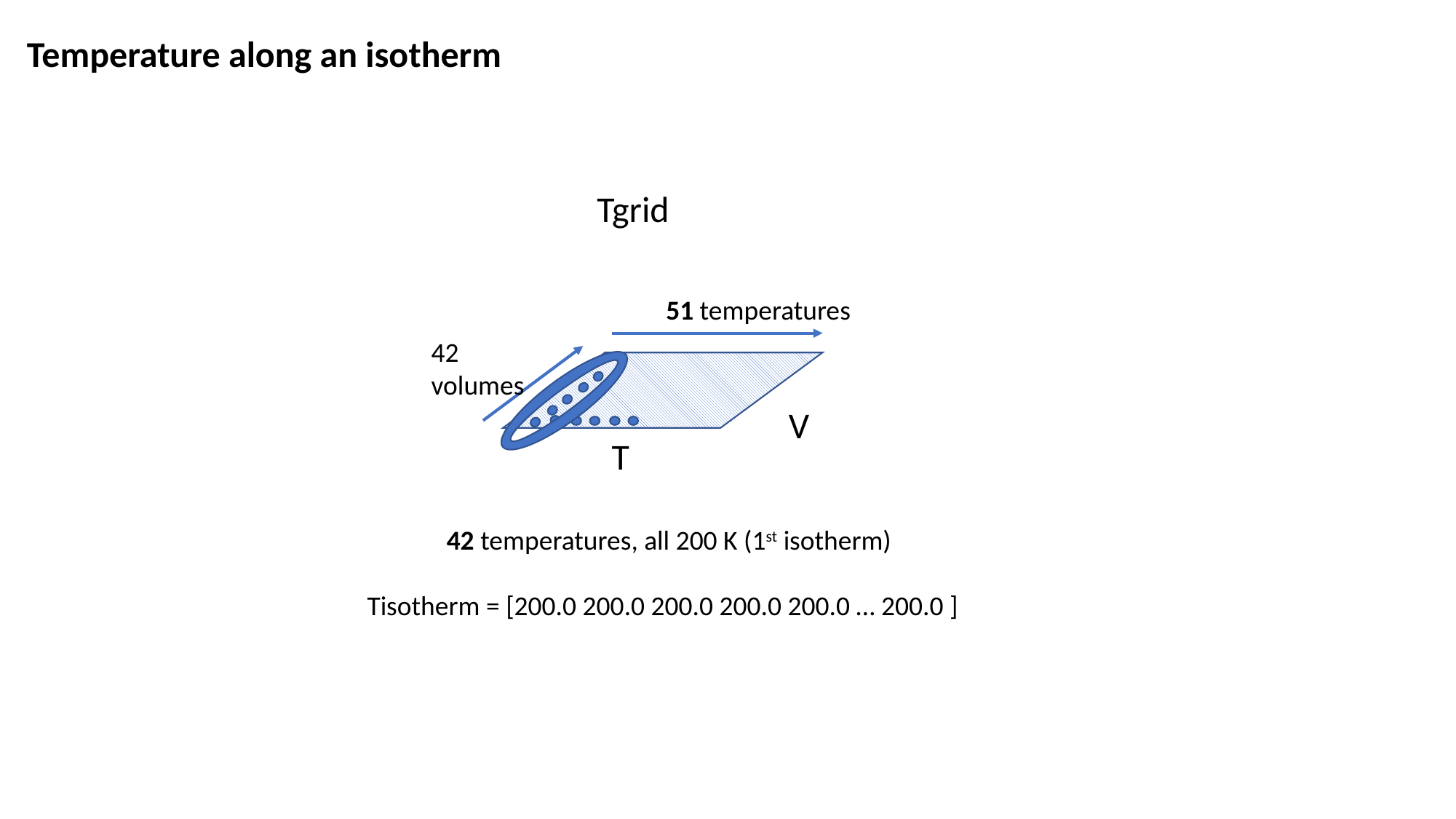

Temperature along an isotherm
Tgrid
51 temperatures
42 volumes

V
T

  42 temperatures, all 200 K (1st isotherm)

Tisotherm = [200.0 200.0 200.0 200.0 200.0 … 200.0 ]